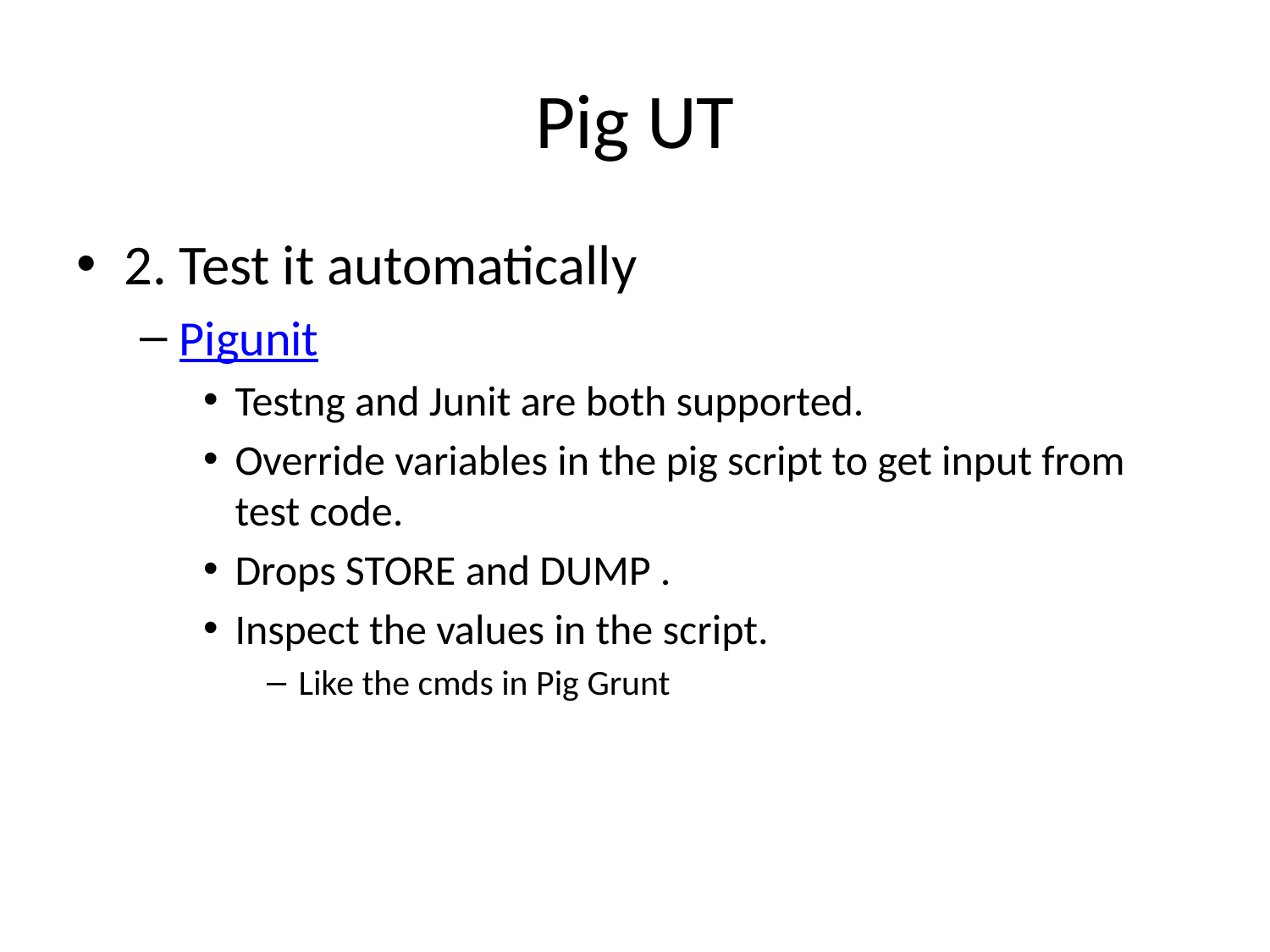

# Pig UT
2. Test it automatically
Pigunit
Testng and Junit are both supported.
Override variables in the pig script to get input from test code.
Drops STORE and DUMP .
Inspect the values in the script.
Like the cmds in Pig Grunt